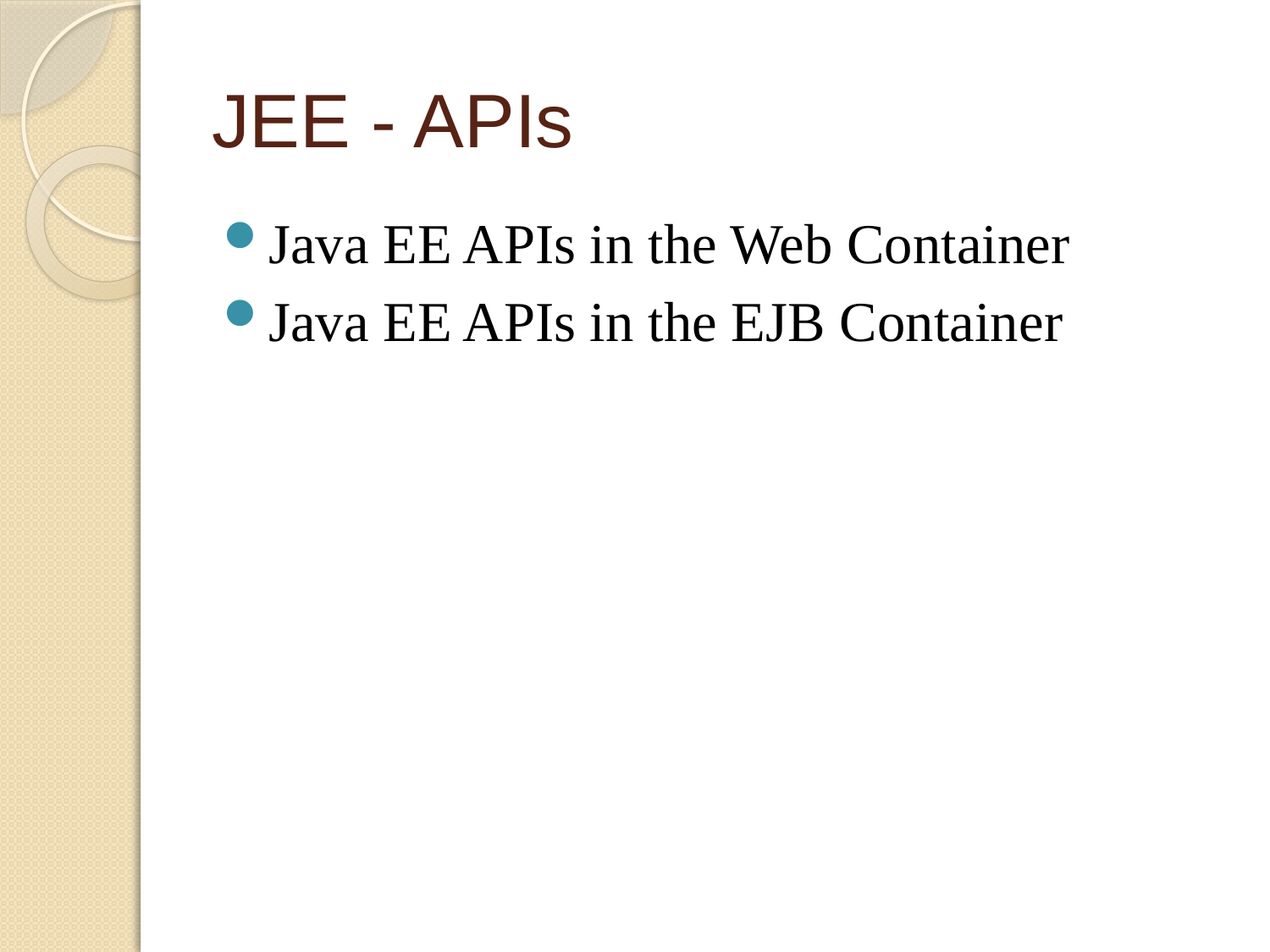

# JEE - APIs
Java EE APIs in the Web Container
Java EE APIs in the EJB Container